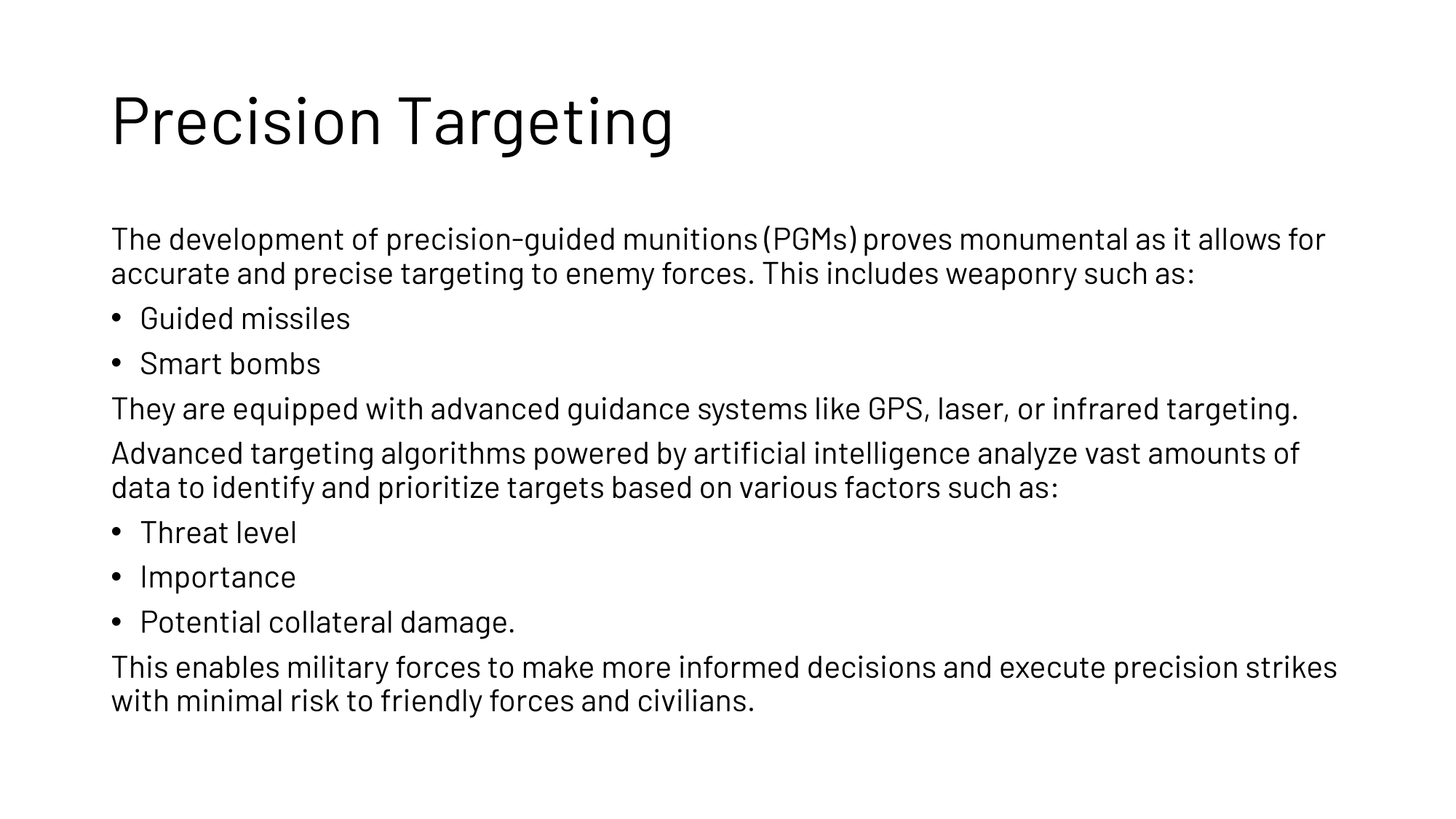

# Precision Targeting
The development of precision-guided munitions (PGMs) proves monumental as it allows for accurate and precise targeting to enemy forces. This includes weaponry such as:
Guided missiles
Smart bombs
They are equipped with advanced guidance systems like GPS, laser, or infrared targeting.
Advanced targeting algorithms powered by artificial intelligence analyze vast amounts of data to identify and prioritize targets based on various factors such as:
Threat level
Importance
Potential collateral damage.
This enables military forces to make more informed decisions and execute precision strikes with minimal risk to friendly forces and civilians.